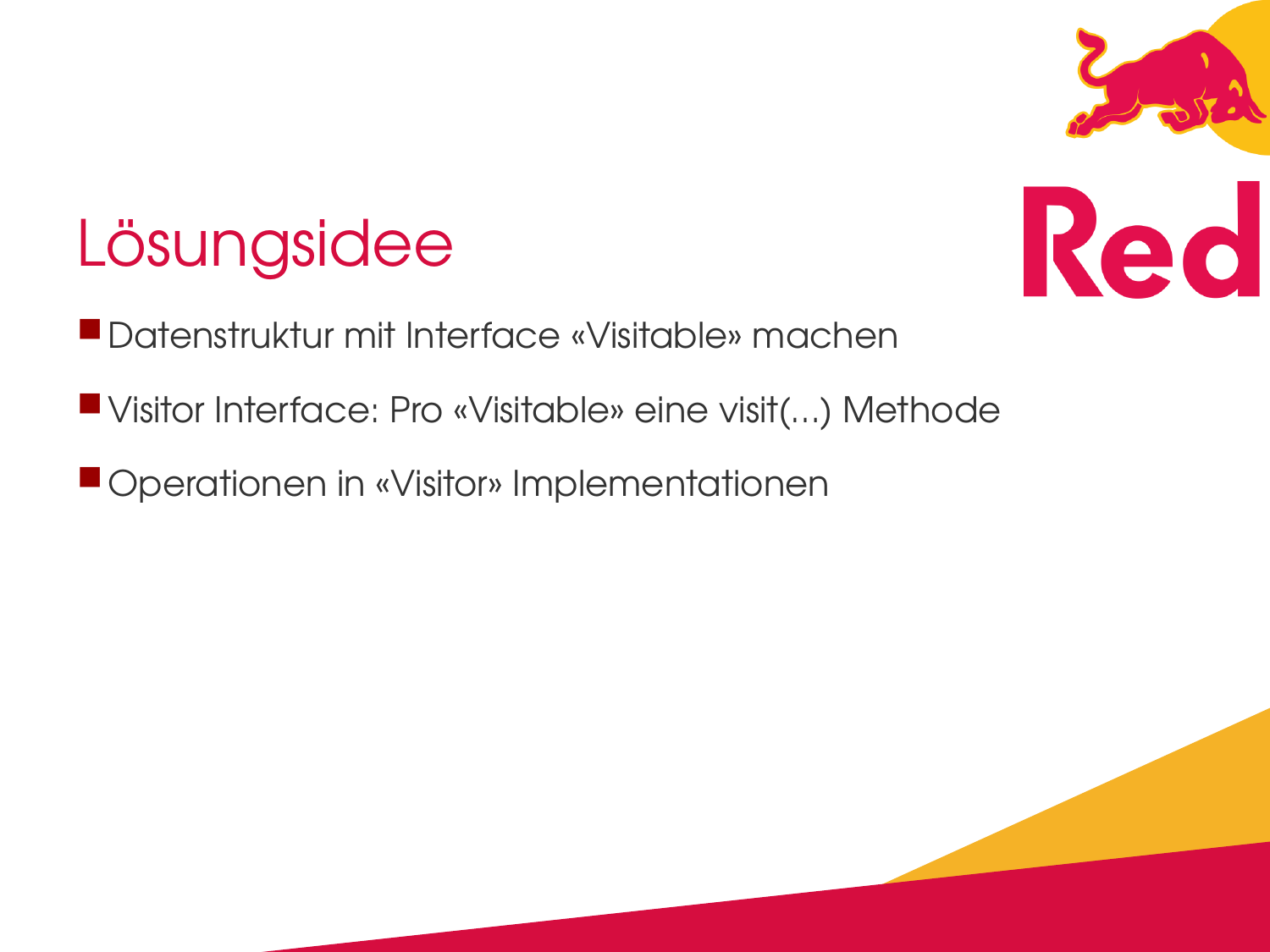

# Lösungsidee
Datenstruktur mit Interface «Visitable» machen
Visitor Interface: Pro «Visitable» eine visit(…) Methode
Operationen in «Visitor» Implementationen